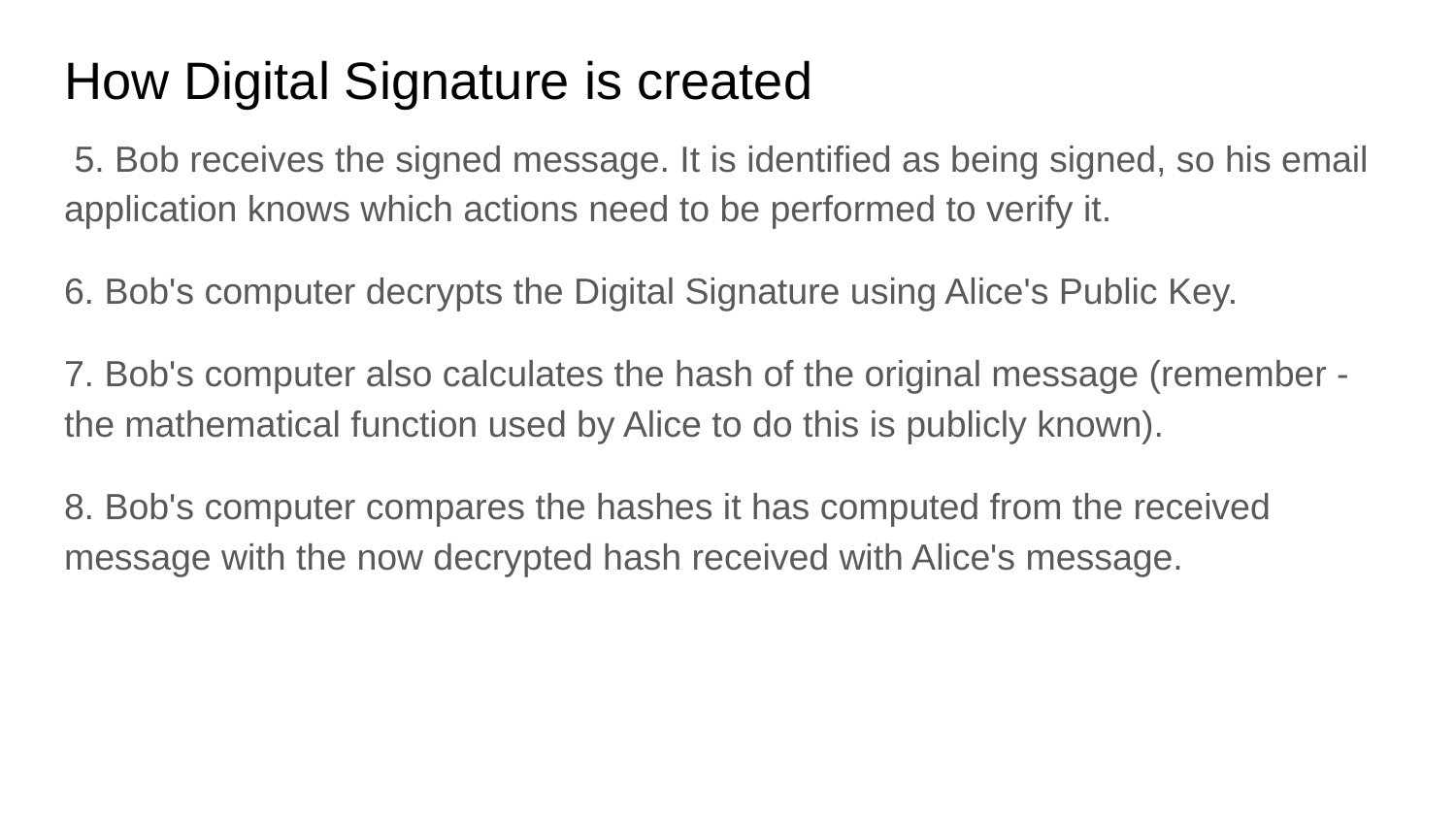

# How Digital Signature is created

 5. Bob receives the signed message. It is identified as being signed, so his email application knows which actions need to be performed to verify it.
6. Bob's computer decrypts the Digital Signature using Alice's Public Key.
7. Bob's computer also calculates the hash of the original message (remember - the mathematical function used by Alice to do this is publicly known).
8. Bob's computer compares the hashes it has computed from the received message with the now decrypted hash received with Alice's message.